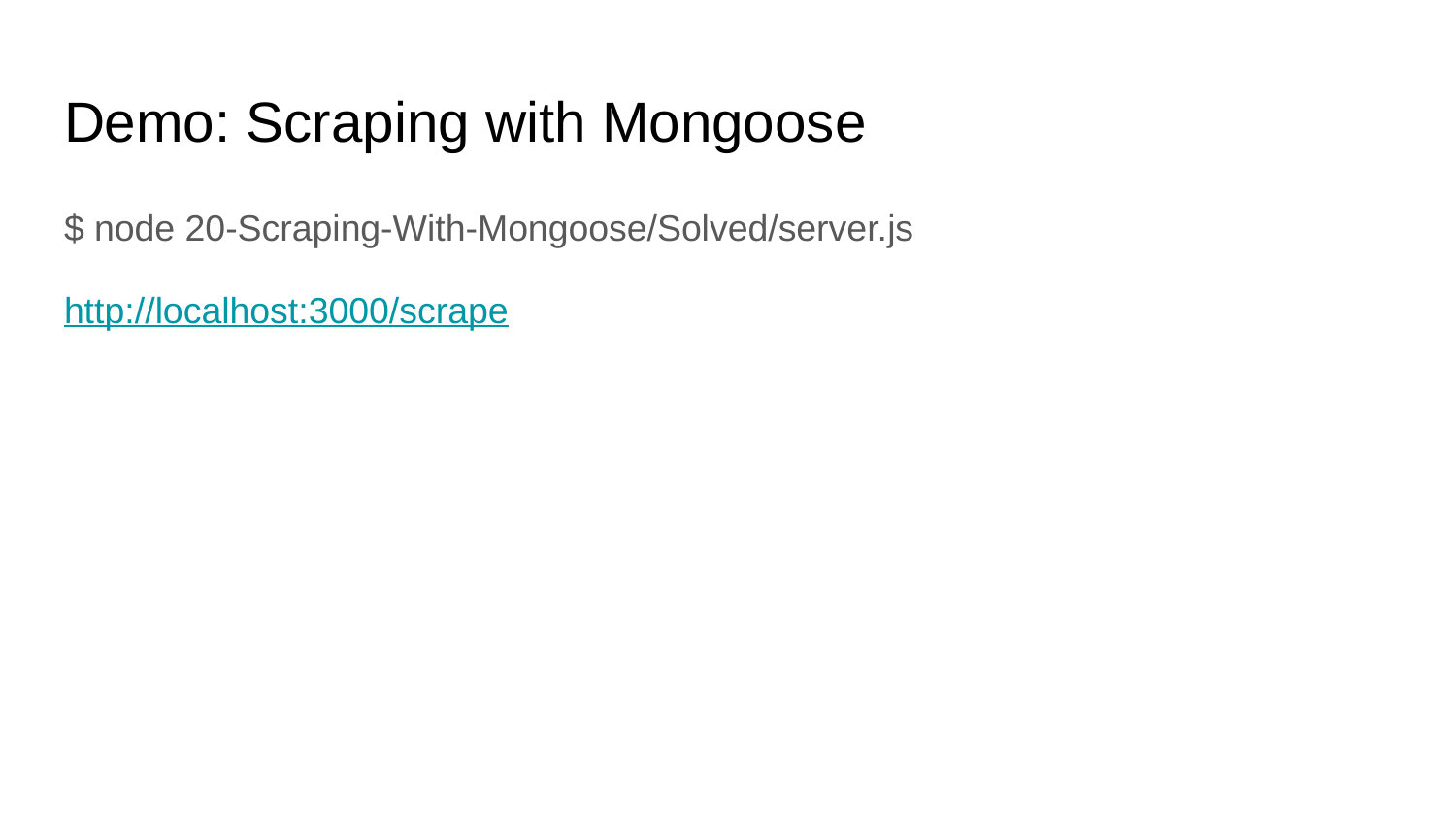

# Demo: Scraping with Mongoose
$ node 20-Scraping-With-Mongoose/Solved/server.js
http://localhost:3000/scrape